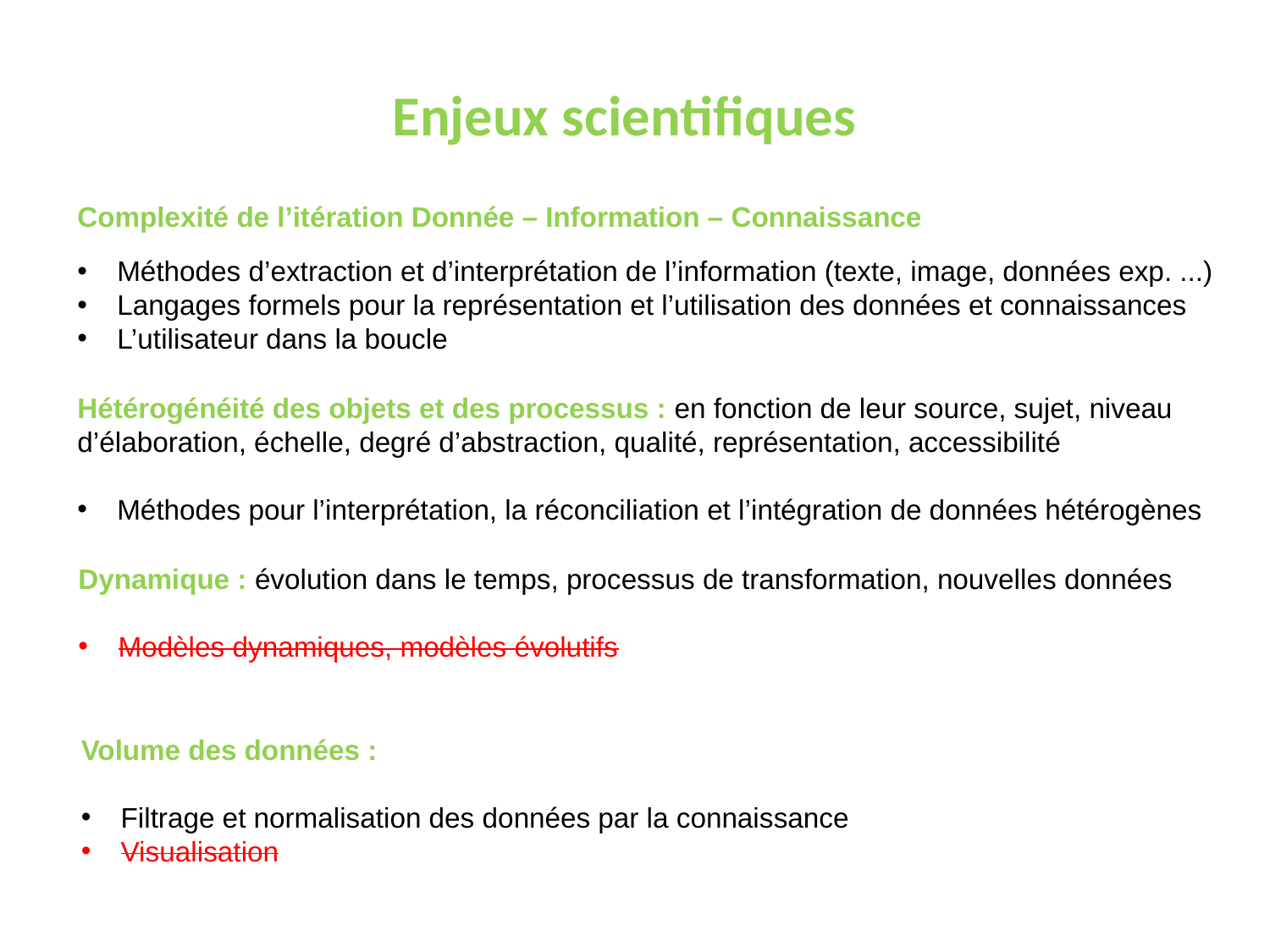

# Enjeux scientifiques
Complexité de l’itération Donnée – Information – Connaissance

Méthodes d’extraction et d’interprétation de l’information (texte, image, données exp. ...)
Langages formels pour la représentation et l’utilisation des données et connaissances
L’utilisateur dans la boucle
Hétérogénéité des objets et des processus : en fonction de leur source, sujet, niveau d’élaboration, échelle, degré d’abstraction, qualité, représentation, accessibilité

Méthodes pour l’interprétation, la réconciliation et l’intégration de données hétérogènes
Dynamique : évolution dans le temps, processus de transformation, nouvelles données

Modèles dynamiques, modèles évolutifs
Volume des données :

Filtrage et normalisation des données par la connaissance
Visualisation